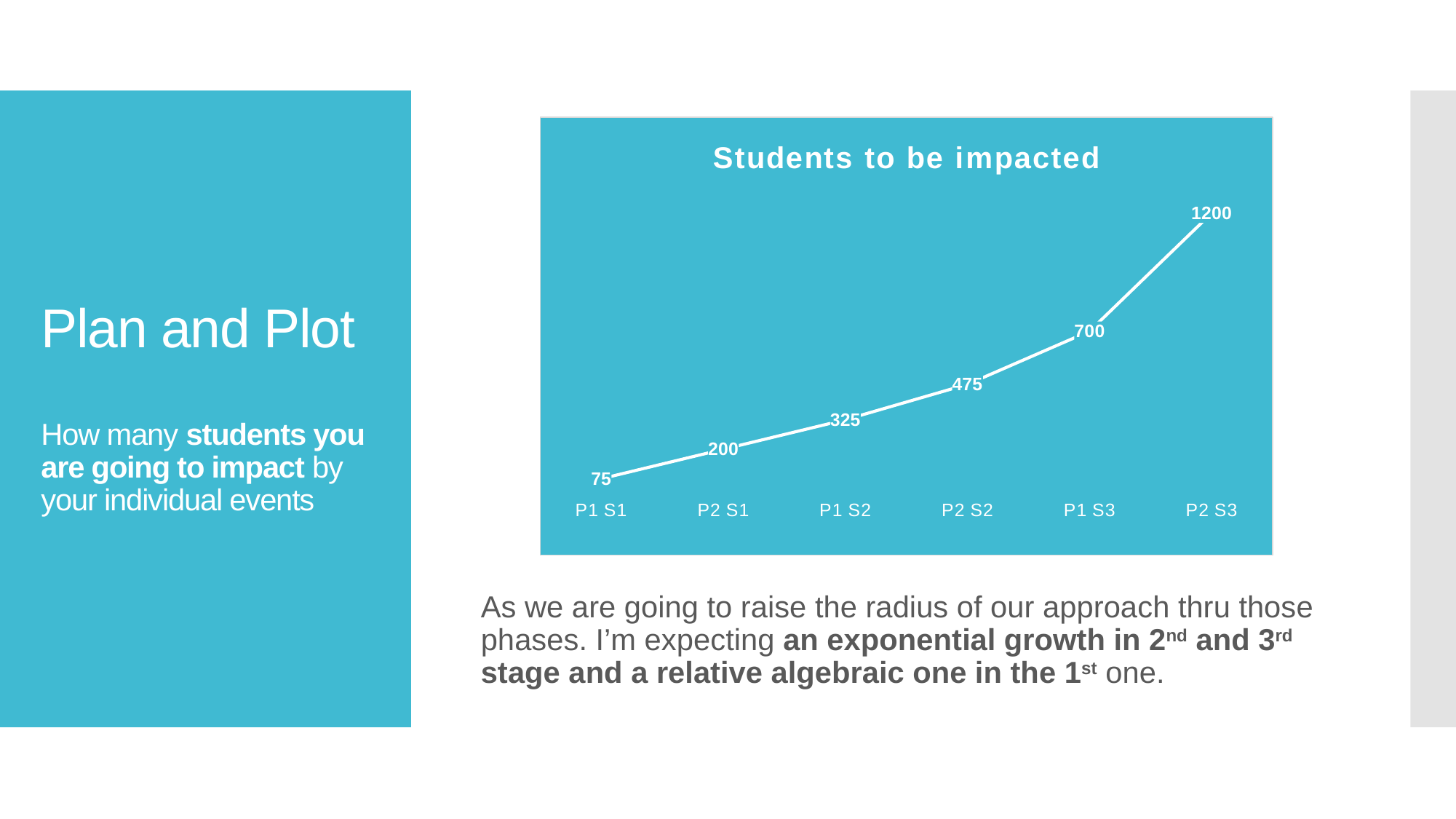

### Chart: Students to be impacted

| Category | Series 1 |
|---|---|
| P1 S1 | 75.0 |
| P2 S1 | 200.0 |
| P1 S2 | 325.0 |
| P2 S2 | 475.0 |
| P1 S3 | 700.0 |
| P2 S3 | 1200.0 |
# Plan and Plot
How many students you are going to impact by your individual events

As we are going to raise the radius of our approach thru those phases. I’m expecting an exponential growth in 2nd and 3rd stage and a relative algebraic one in the 1st one.